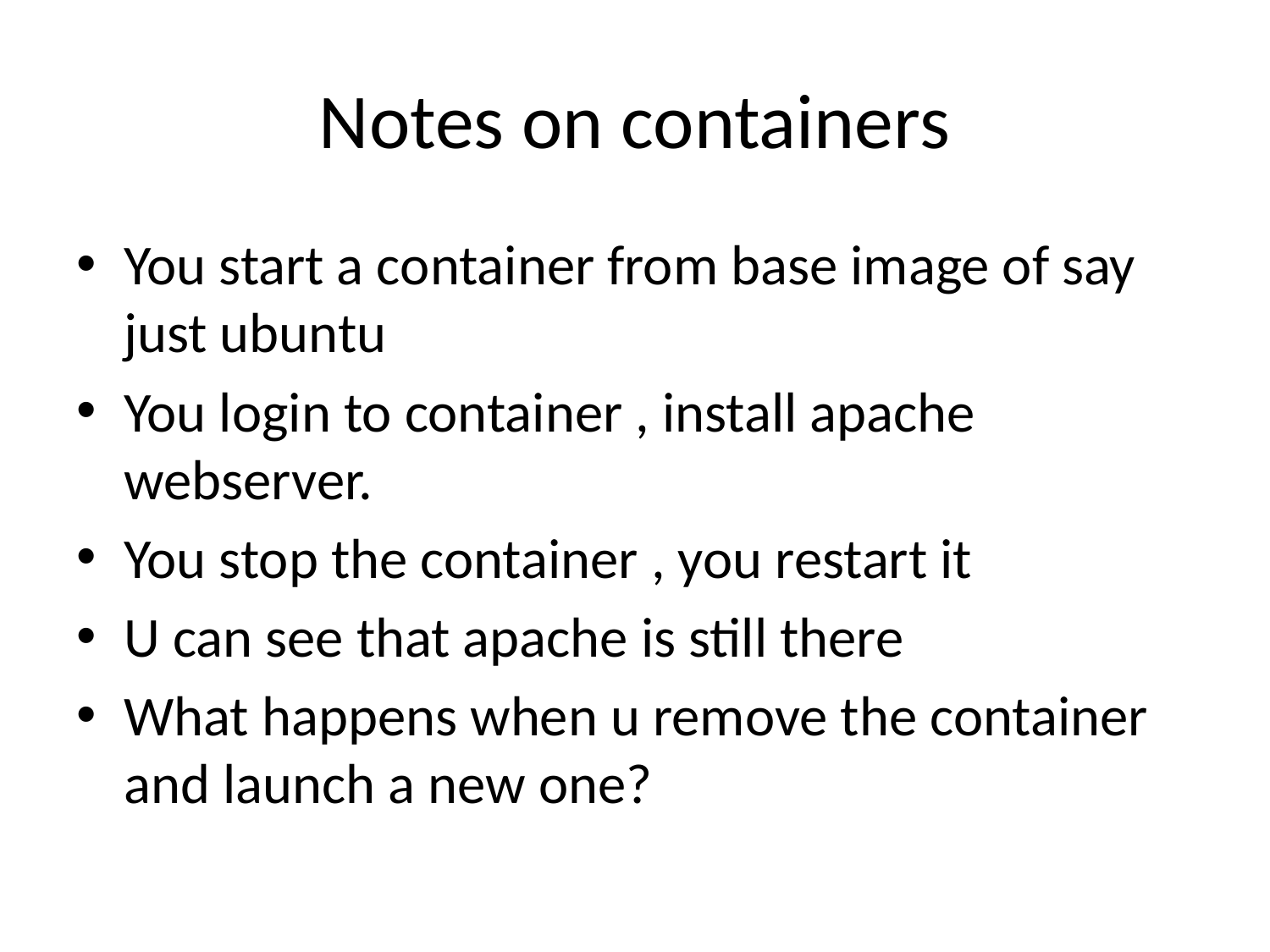

# Notes on containers
You start a container from base image of say just ubuntu
You login to container , install apache webserver.
You stop the container , you restart it
U can see that apache is still there
What happens when u remove the container and launch a new one?